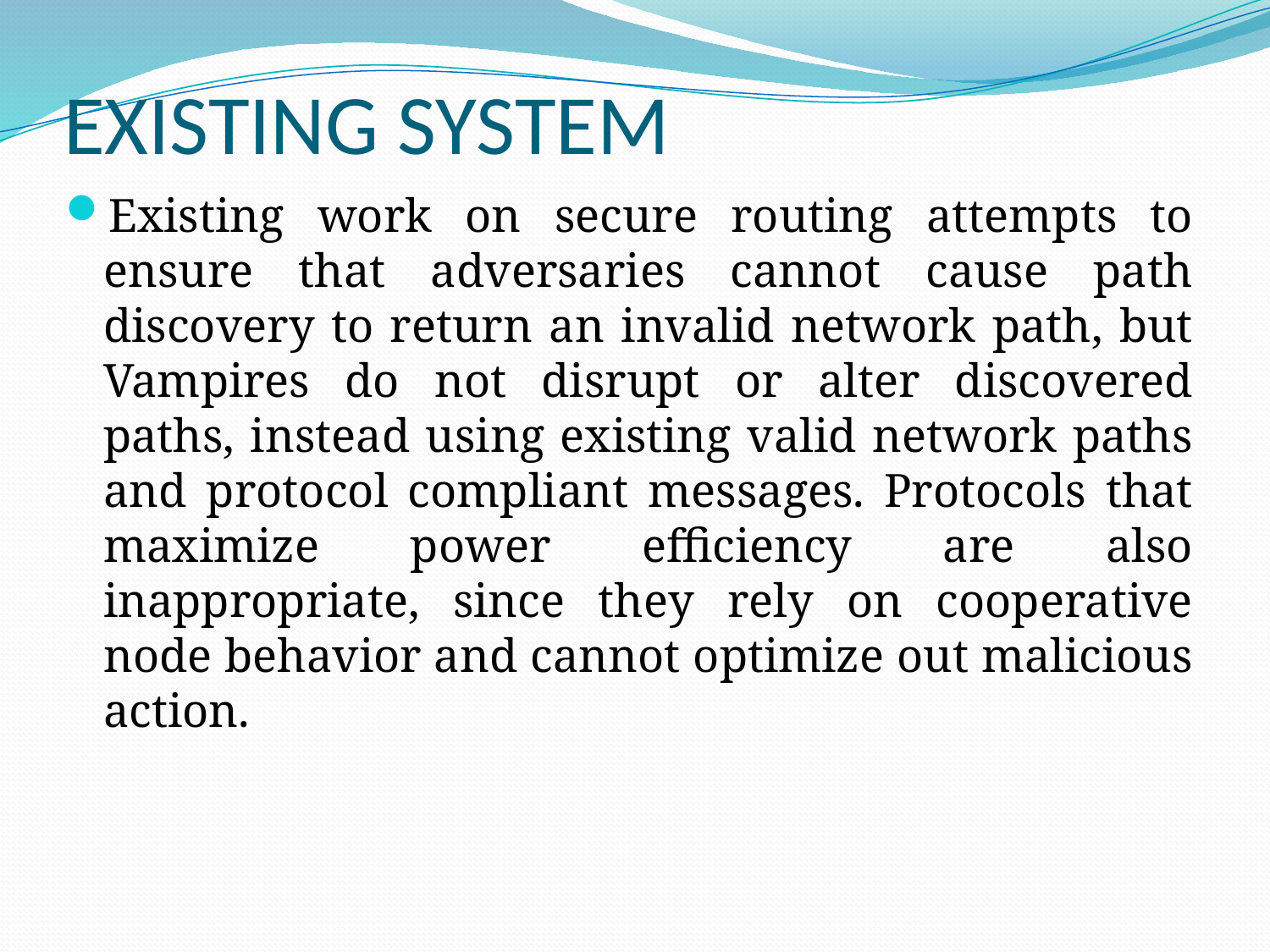

# EXISTING SYSTEM
Existing work on secure routing attempts to ensure that adversaries cannot cause path discovery to return an invalid network path, but Vampires do not disrupt or alter discovered paths, instead using existing valid network paths and protocol compliant messages. Protocols that maximize power efficiency are also inappropriate, since they rely on cooperative node behavior and cannot optimize out malicious action.